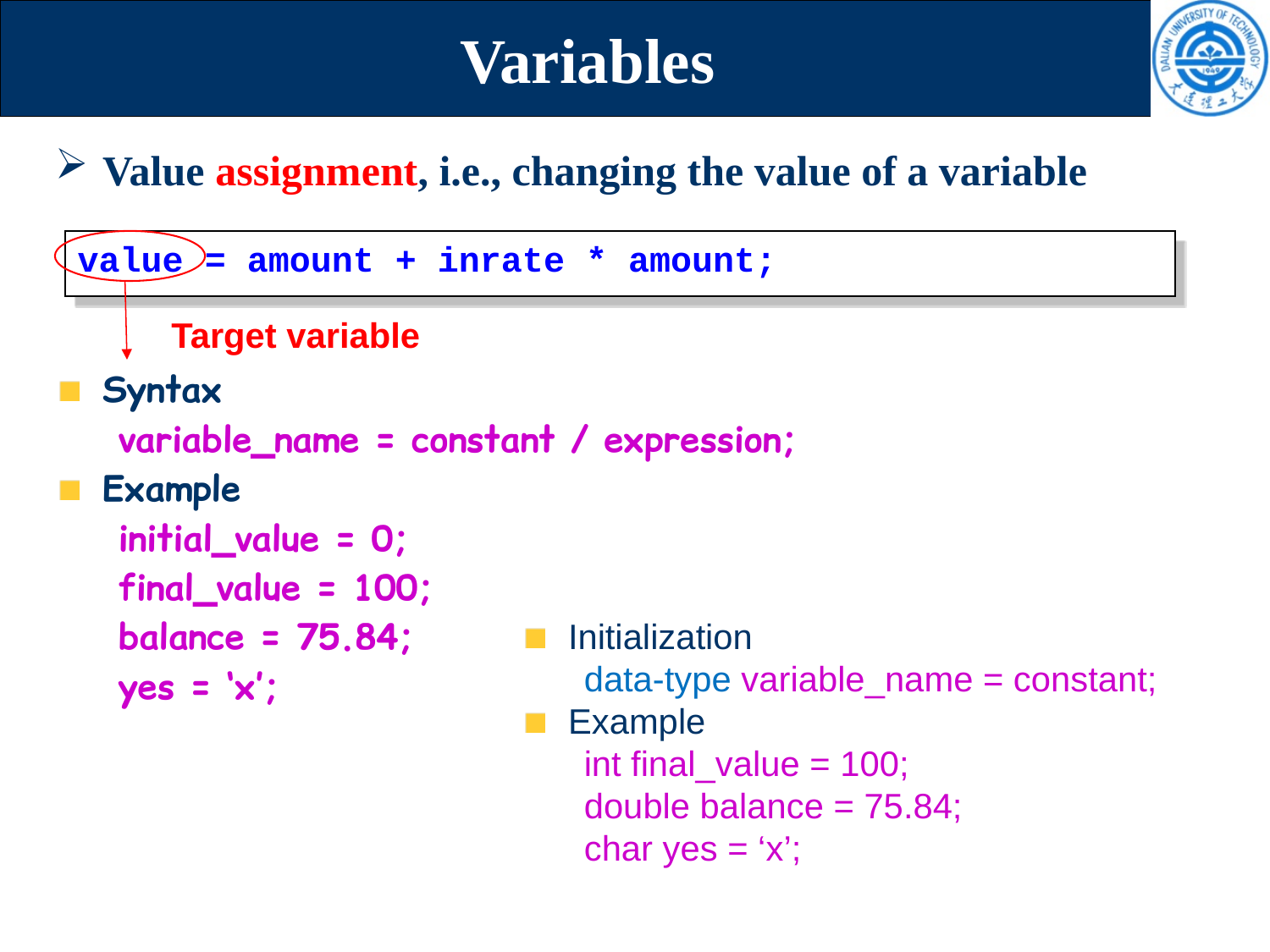

# Variables
Value assignment, i.e., changing the value of a variable

value = amount + inrate * amount;

Target variable
Syntax
variable_name = constant / expression;
Example
initial_value = 0;
final_value = 100;
balance = 75.84;
yes = ‘x’;
Initialization
data-type variable_name = constant;
Example
int final_value = 100;
double balance = 75.84;
char yes = ‘x’;